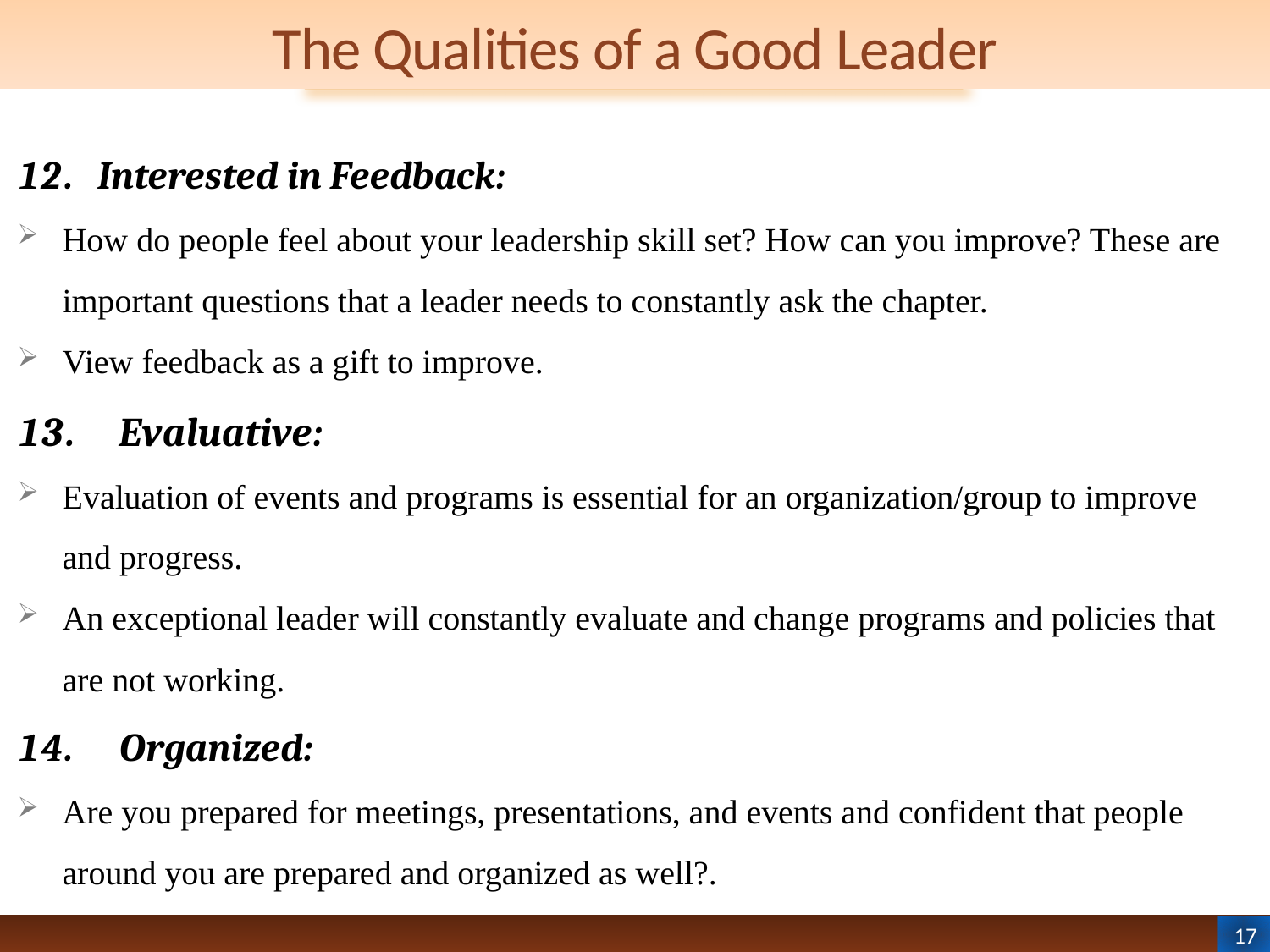

# The Qualities of a Good Leader
12.   Interested in Feedback:
How do people feel about your leadership skill set? How can you improve? These are important questions that a leader needs to constantly ask the chapter.
View feedback as a gift to improve.
13.	Evaluative:
Evaluation of events and programs is essential for an organization/group to improve and progress.
An exceptional leader will constantly evaluate and change programs and policies that are not working.
14.	Organized:
Are you prepared for meetings, presentations, and events and confident that people around you are prepared and organized as well?.

17